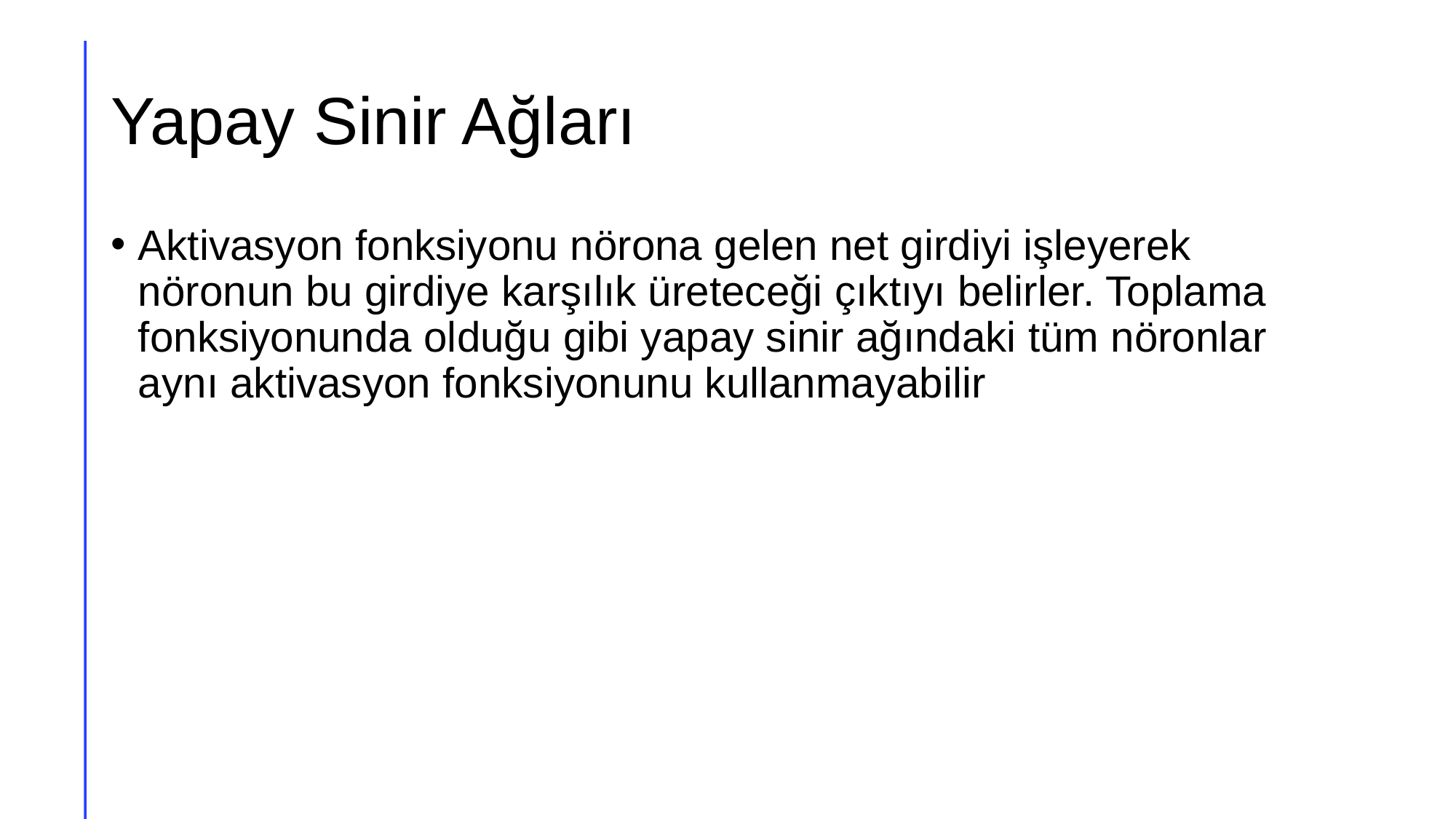

# Yapay Sinir Ağları
Aktivasyon fonksiyonu nörona gelen net girdiyi işleyerek nöronun bu girdiye karşılık üreteceği çıktıyı belirler. Toplama fonksiyonunda olduğu gibi yapay sinir ağındaki tüm nöronlar aynı aktivasyon fonksiyonunu kullanmayabilir